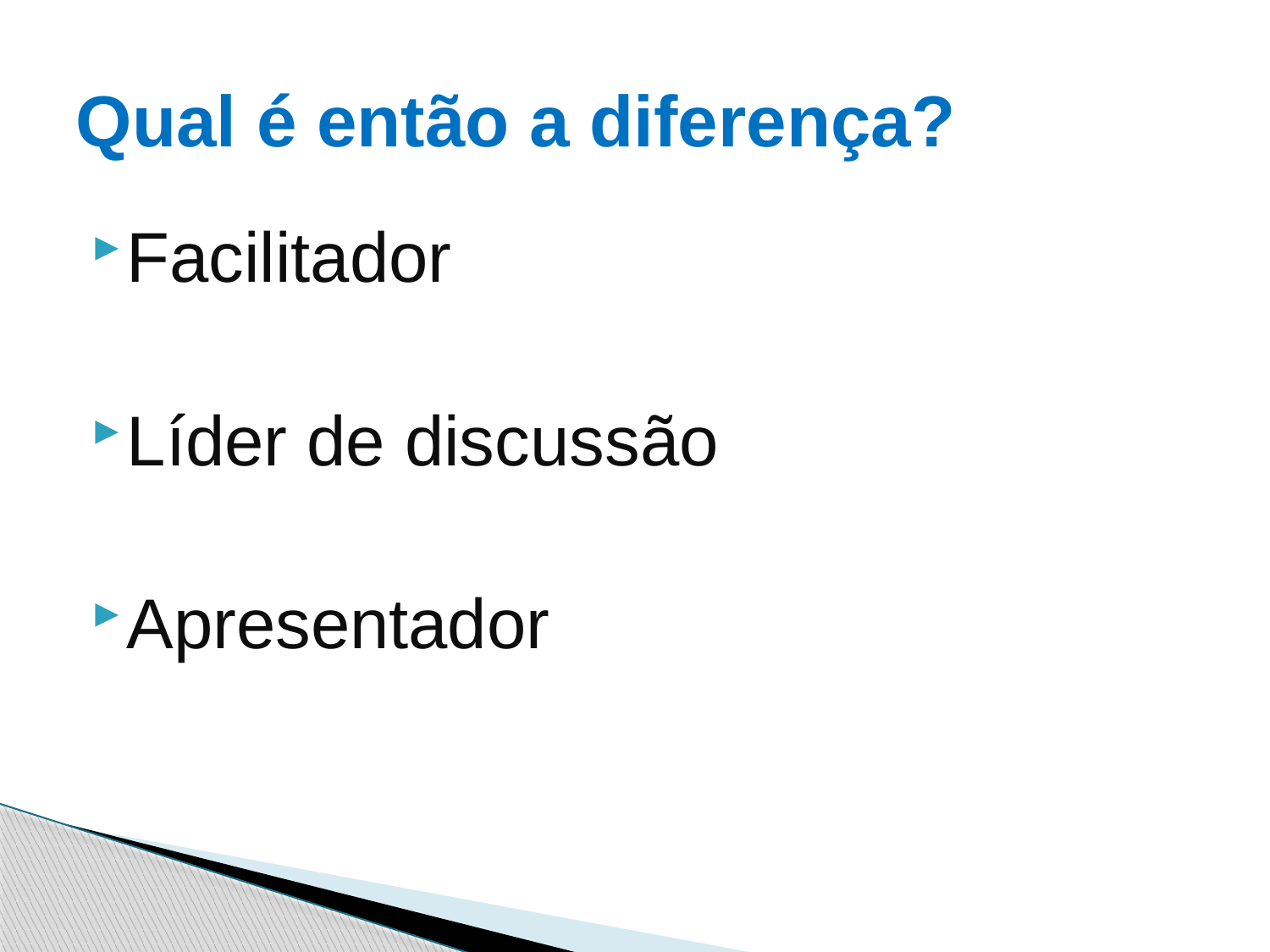

# Qual é então a diferença?
Facilitador

Líder de discussão

Apresentador